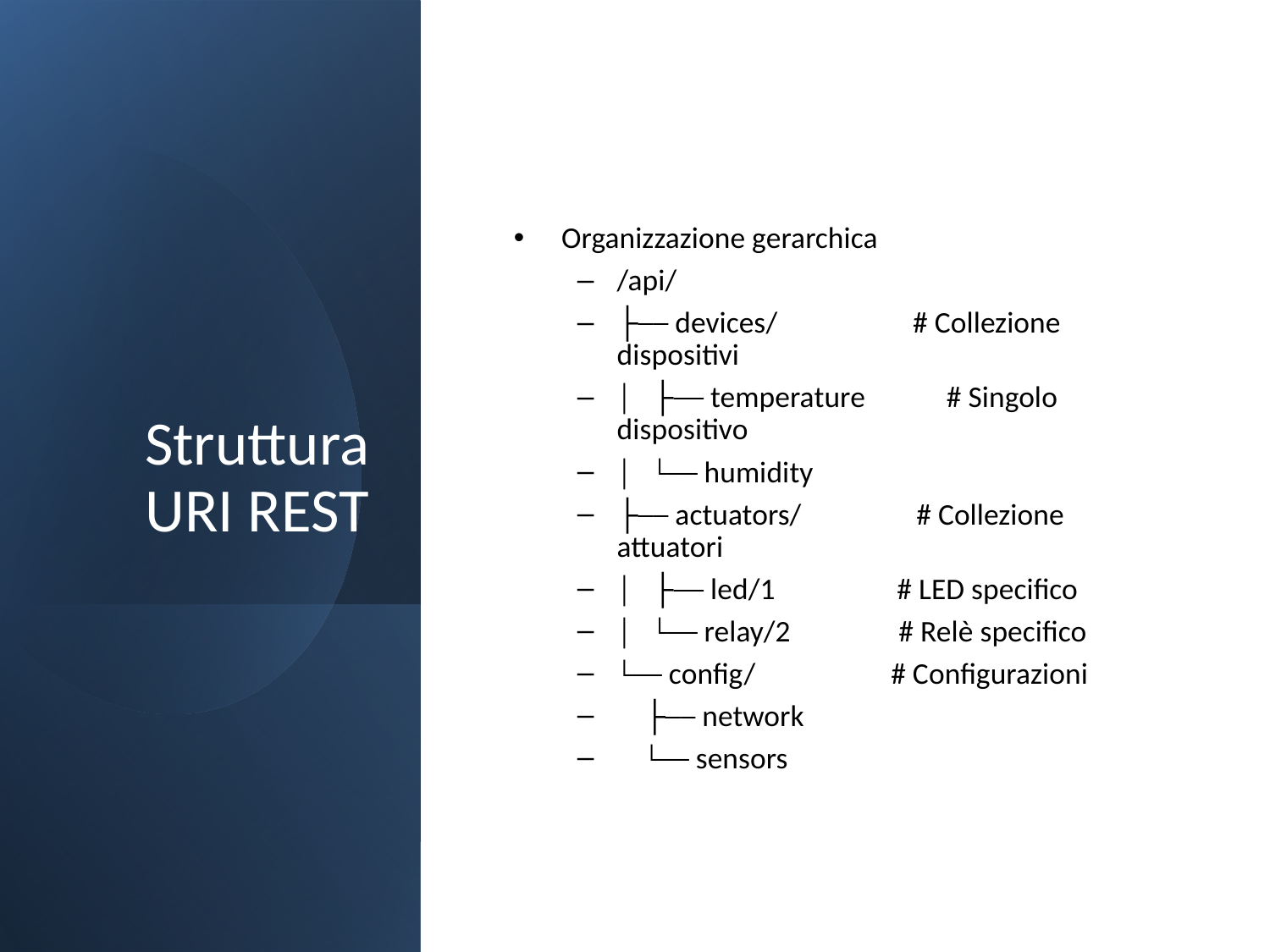

# Struttura URI REST

Organizzazione gerarchica
/api/
├── devices/                    # Collezione dispositivi
│   ├── temperature            # Singolo dispositivo
│   └── humidity
├── actuators/                 # Collezione attuatori
│   ├── led/1                  # LED specifico
│   └── relay/2                # Relè specifico
└── config/                    # Configurazioni
    ├── network
    └── sensors